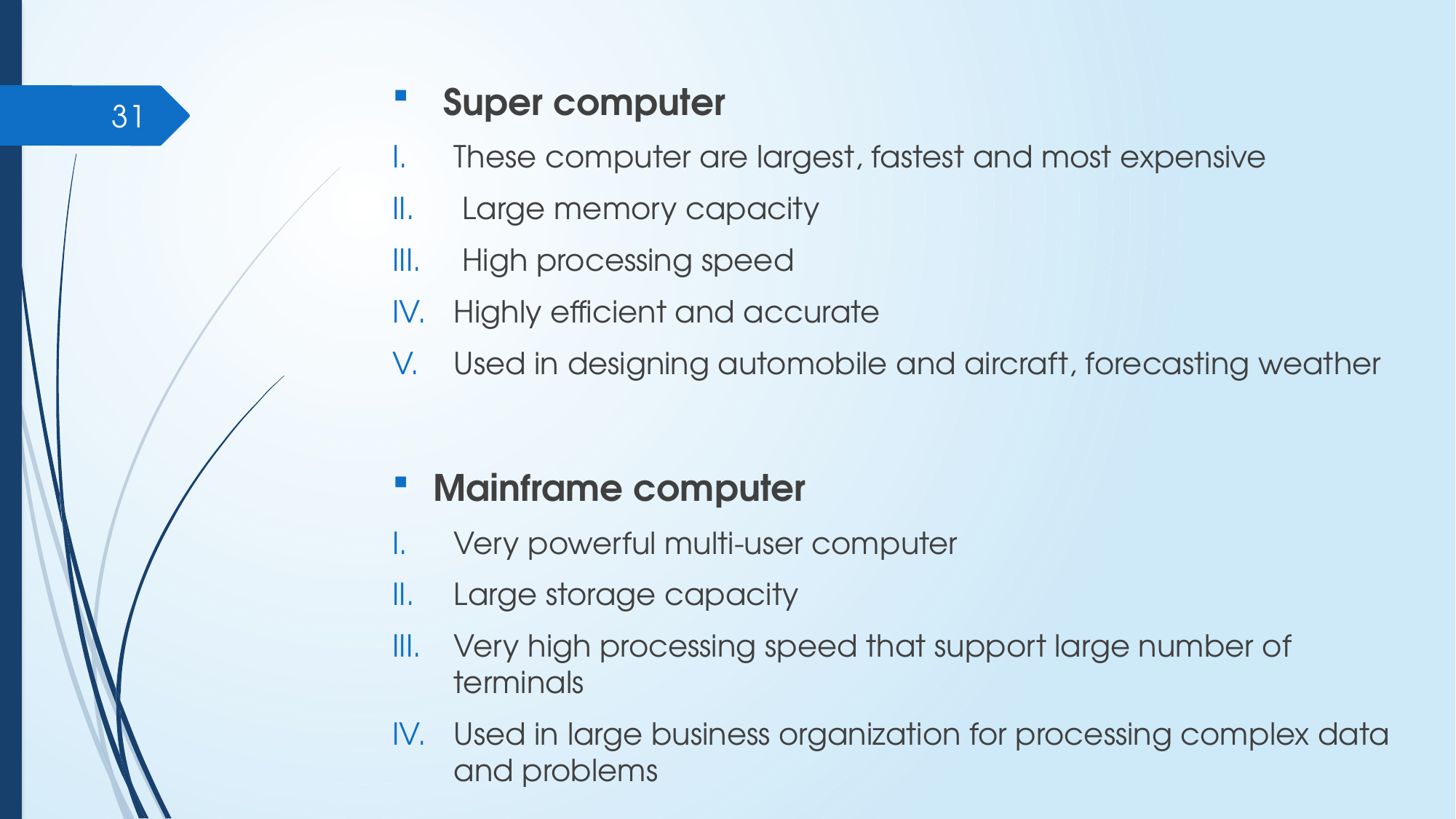

Super computer
These computer are largest, fastest and most expensive
 Large memory capacity
 High processing speed
Highly efficient and accurate
Used in designing automobile and aircraft, forecasting weather

31
Mainframe computer
Very powerful multi-user computer
Large storage capacity
Very high processing speed that support large number of terminals
Used in large business organization for processing complex data and problems